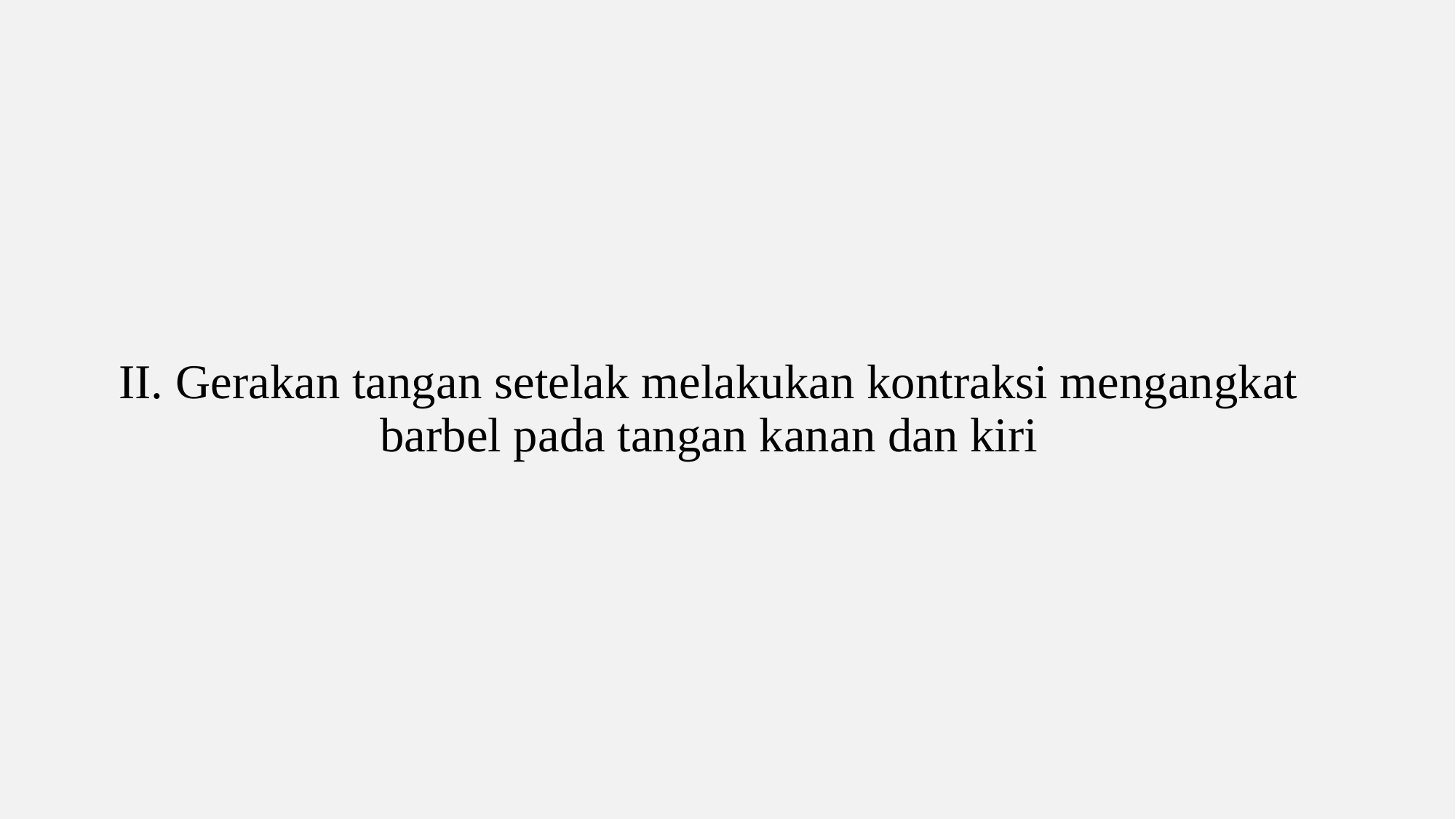

# II. Gerakan tangan setelak melakukan kontraksi mengangkat barbel pada tangan kanan dan kiri